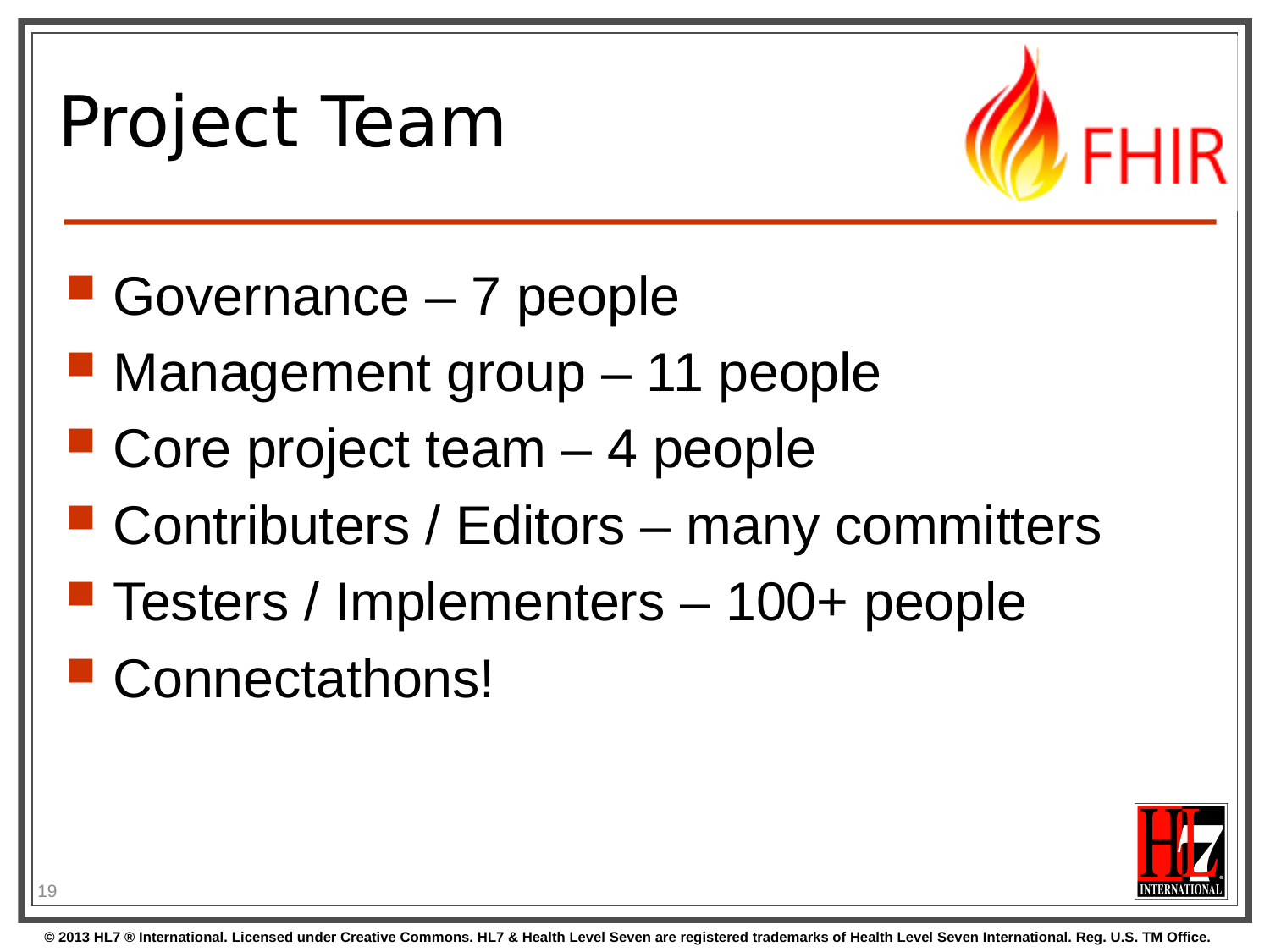

# Project Team
Governance – 7 people
Management group – 11 people
Core project team – 4 people
Contributers / Editors – many committers
Testers / Implementers – 100+ people
Connectathons!
19